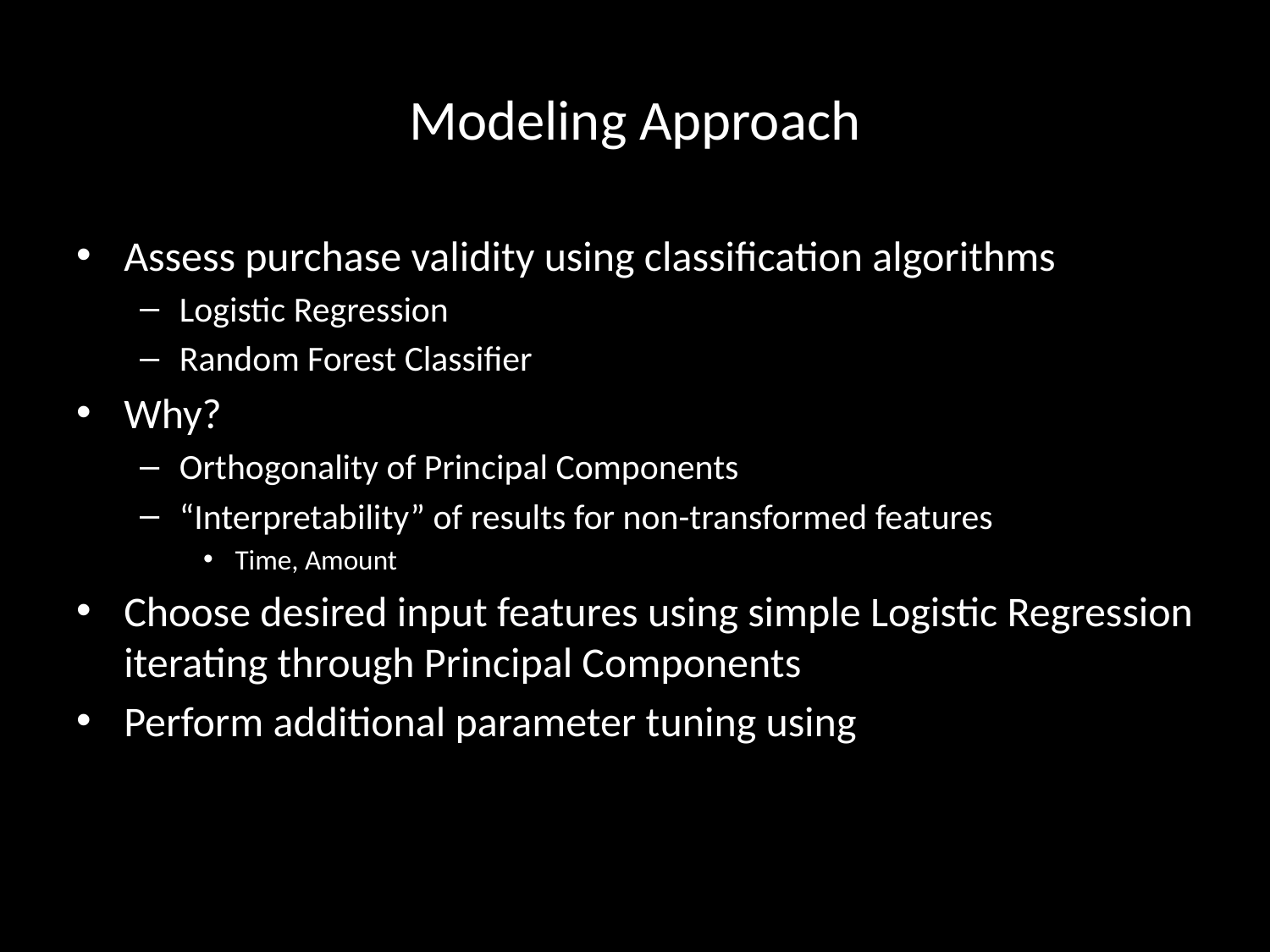

# Modeling Approach
Assess purchase validity using classification algorithms
Logistic Regression
Random Forest Classifier
Why?
Orthogonality of Principal Components
“Interpretability” of results for non-transformed features
Time, Amount
Choose desired input features using simple Logistic Regression iterating through Principal Components
Perform additional parameter tuning using